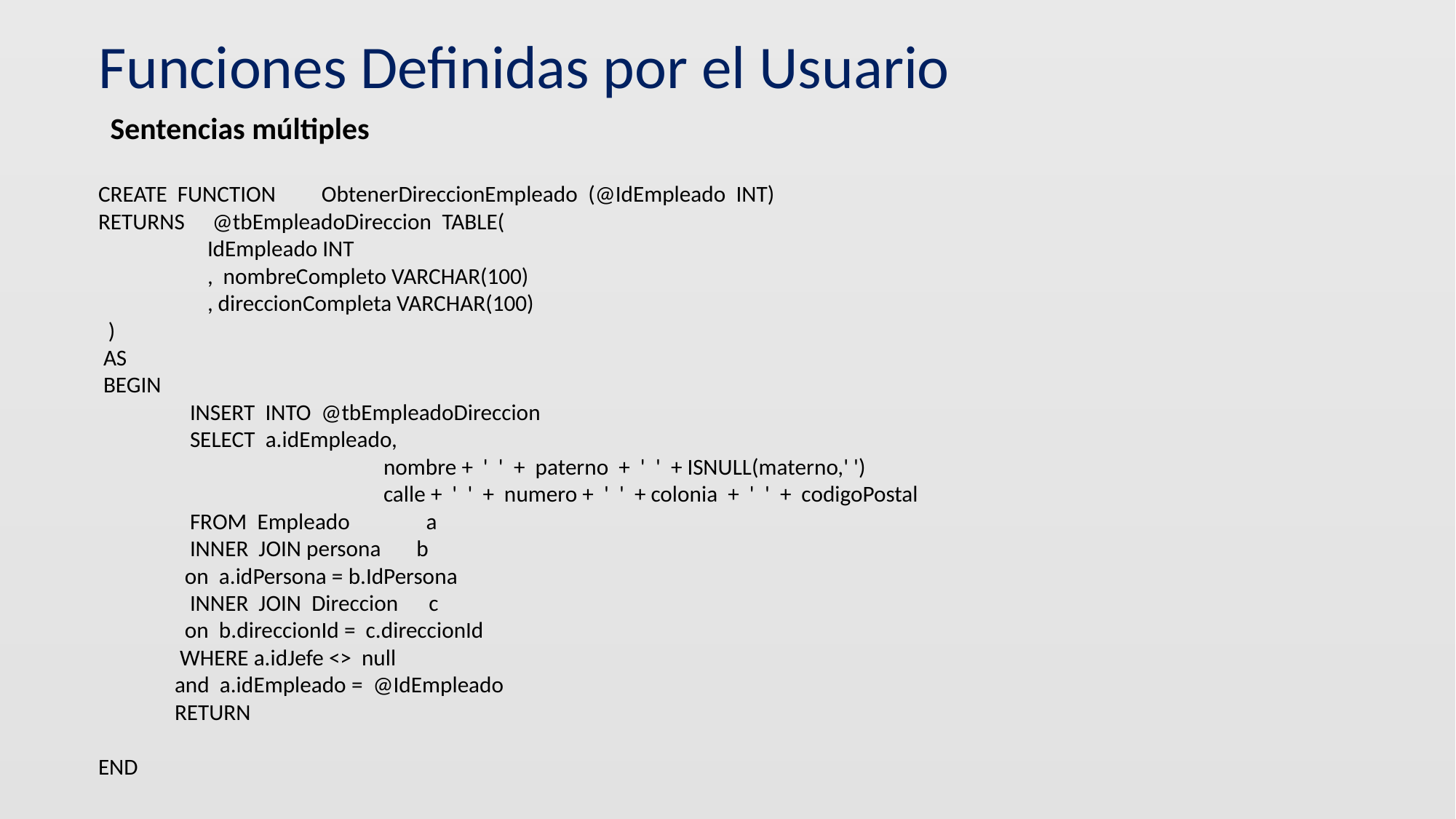

# Funciones Definidas por el Usuario
Sentencias múltiples

CREATE  FUNCTION	 ObtenerDireccionEmpleado  (@IdEmpleado  INT)
RETURNS	 @tbEmpleadoDireccion  TABLE(
	IdEmpleado INT
	,  nombreCompleto VARCHAR(100)
	, direccionCompleta VARCHAR(100)
  )
 AS
 BEGIN
                  INSERT  INTO  @tbEmpleadoDireccion
                  SELECT  a.idEmpleado,
                                                        nombre +  '  '  +  paterno  +  '  '  + ISNULL(materno,' ')
                                                        calle +  '  '  +  numero +  '  '  + colonia  +  '  '  +  codigoPostal
                  FROM  Empleado               a
                  INNER  JOIN persona       b
                 on  a.idPersona = b.IdPersona
                  INNER  JOIN  Direccion      c
                 on  b.direccionId =  c.direccionId
                WHERE a.idJefe <>  null
               and  a.idEmpleado =  @IdEmpleado
               RETURN

END